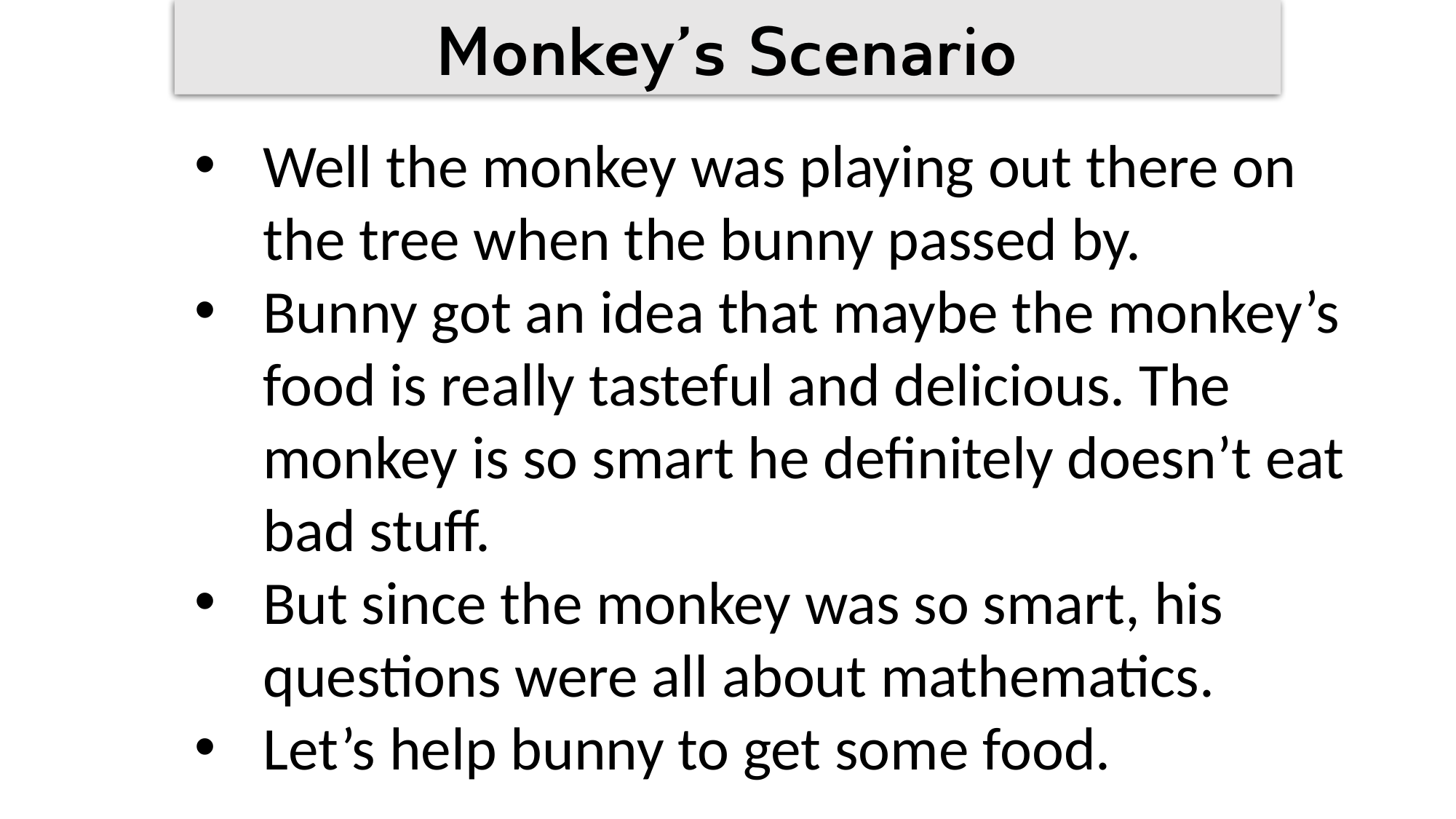

Monkey’s Scenario
Well the monkey was playing out there on the tree when the bunny passed by.
Bunny got an idea that maybe the monkey’s food is really tasteful and delicious. The monkey is so smart he definitely doesn’t eat bad stuff.
But since the monkey was so smart, his questions were all about mathematics.
Let’s help bunny to get some food.